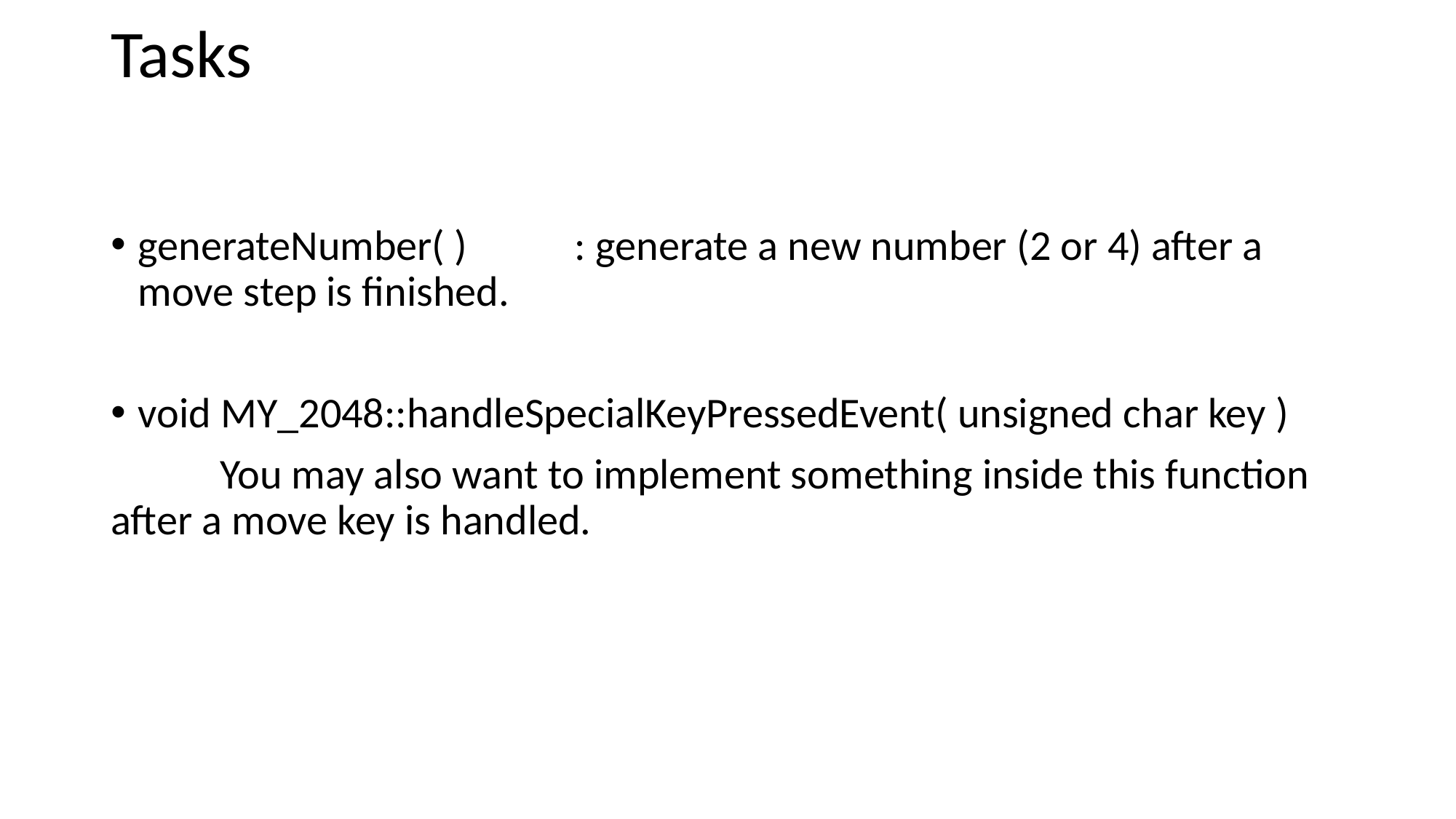

# Tasks
generateNumber( )	: generate a new number (2 or 4) after a move step is finished.

void MY_2048::handleSpecialKeyPressedEvent( unsigned char key )
	You may also want to implement something inside this function after a move key is handled.